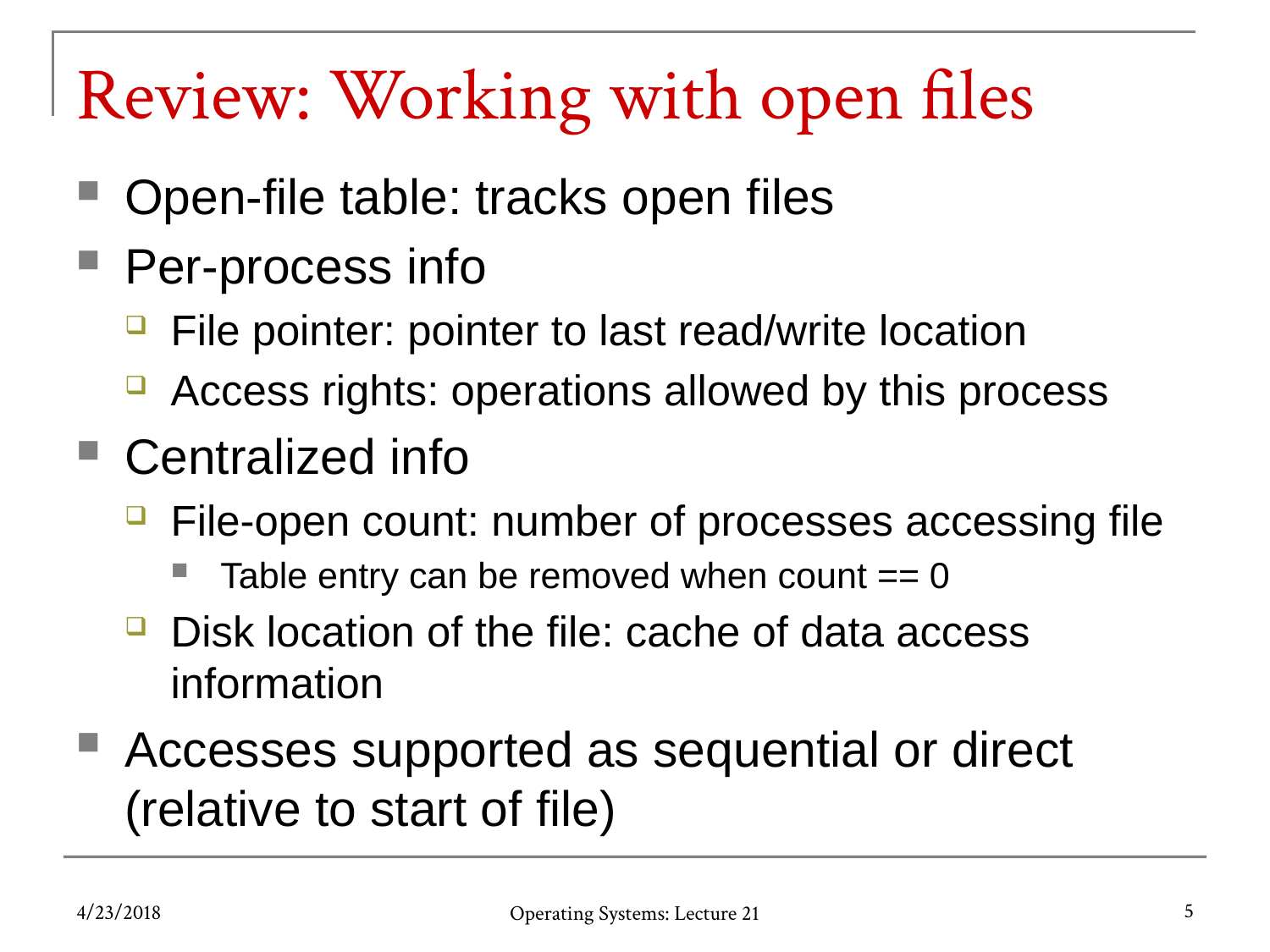

# Review: Working with open files
Open-file table: tracks open files
Per-process info
File pointer: pointer to last read/write location
Access rights: operations allowed by this process
Centralized info
File-open count: number of processes accessing file
Table entry can be removed when count == 0
Disk location of the file: cache of data access information
Accesses supported as sequential or direct (relative to start of file)
4/23/2018
5
Operating Systems: Lecture 21